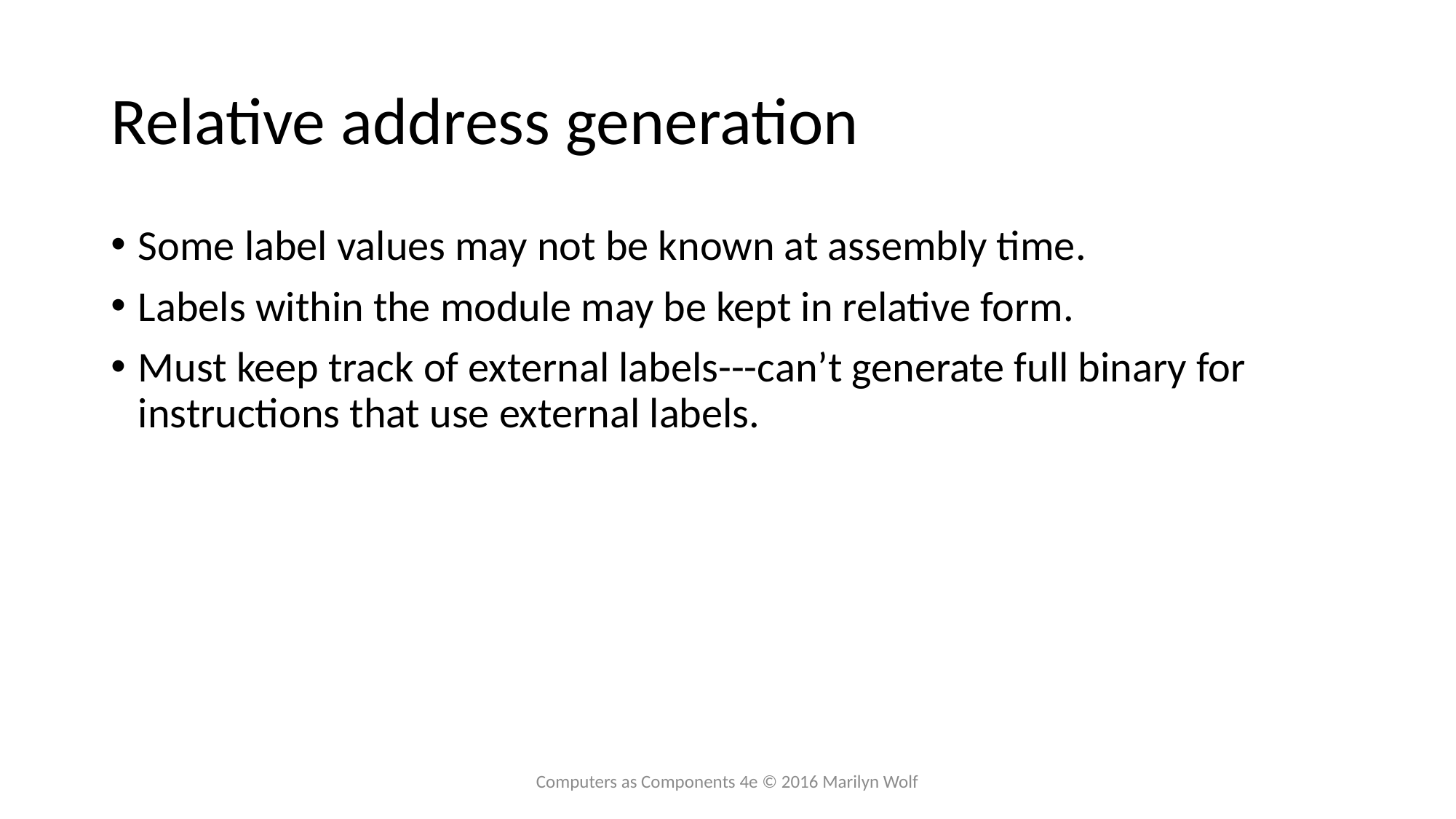

# Relative address generation
Some label values may not be known at assembly time.
Labels within the module may be kept in relative form.
Must keep track of external labels---can’t generate full binary for instructions that use external labels.
Computers as Components 4e © 2016 Marilyn Wolf